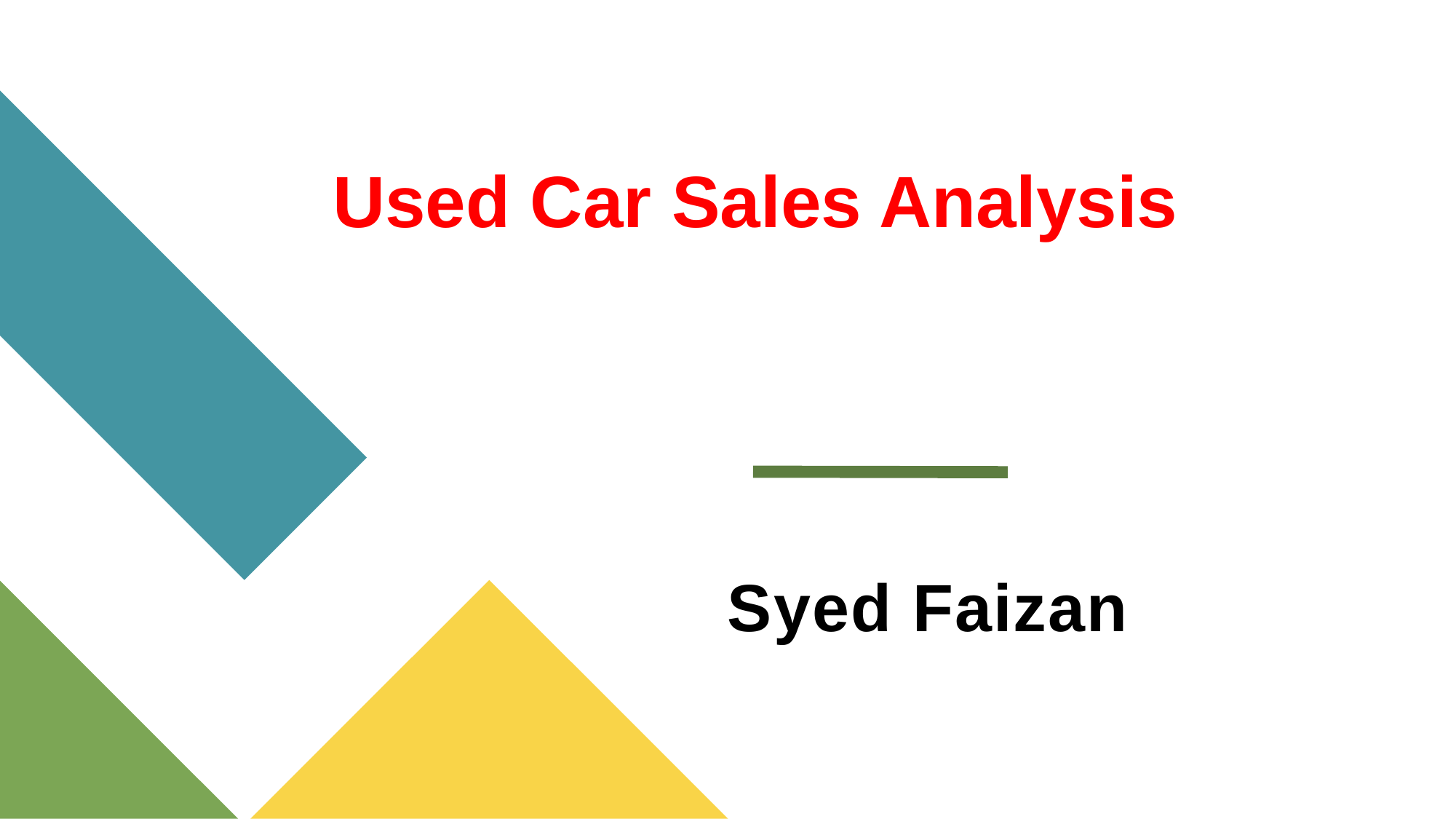

Used Car Sales Analysis
# Syed Faizan